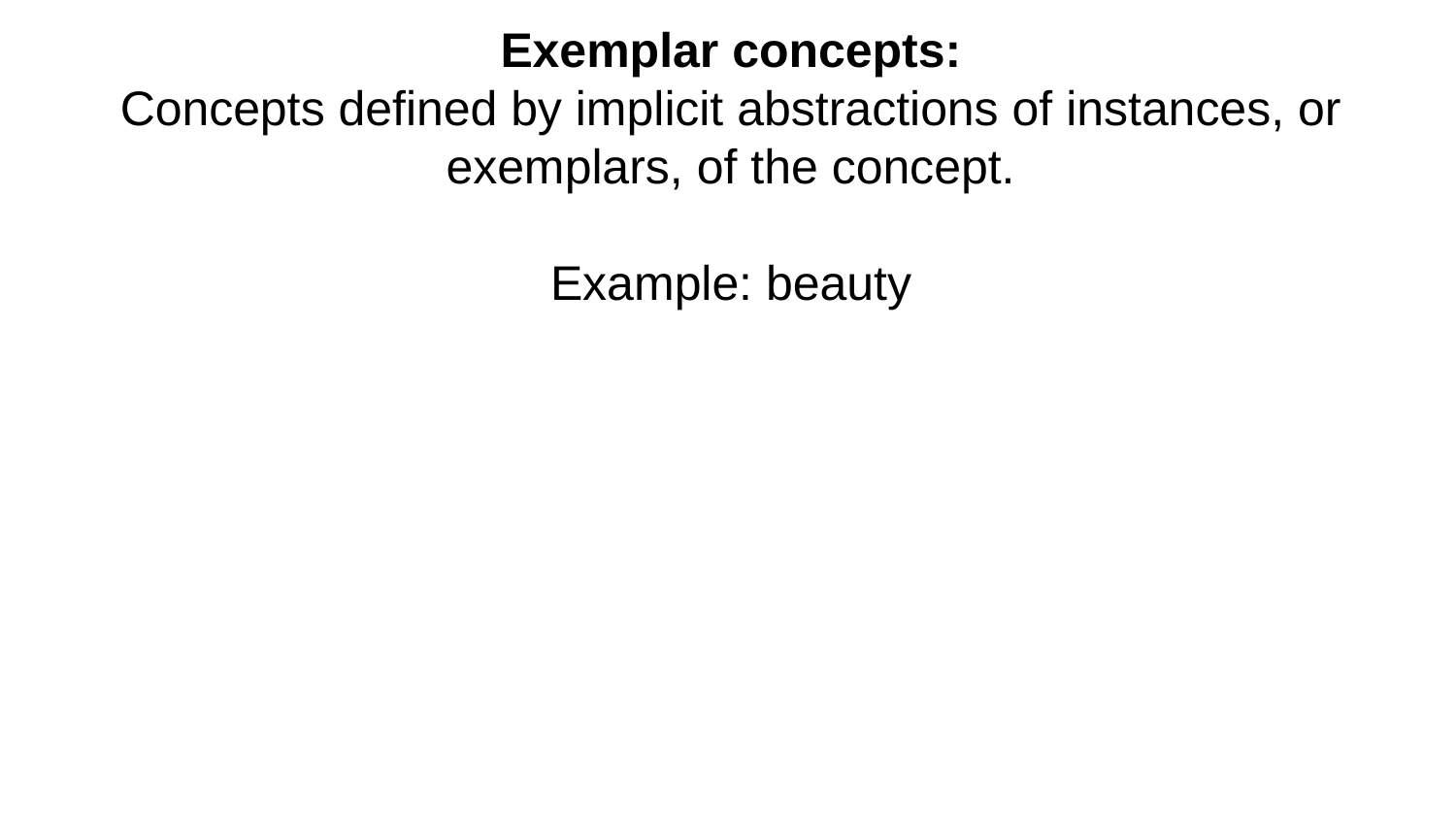

Exemplar concepts:
Concepts defined by implicit abstractions of instances, or exemplars, of the concept.

Example: beauty